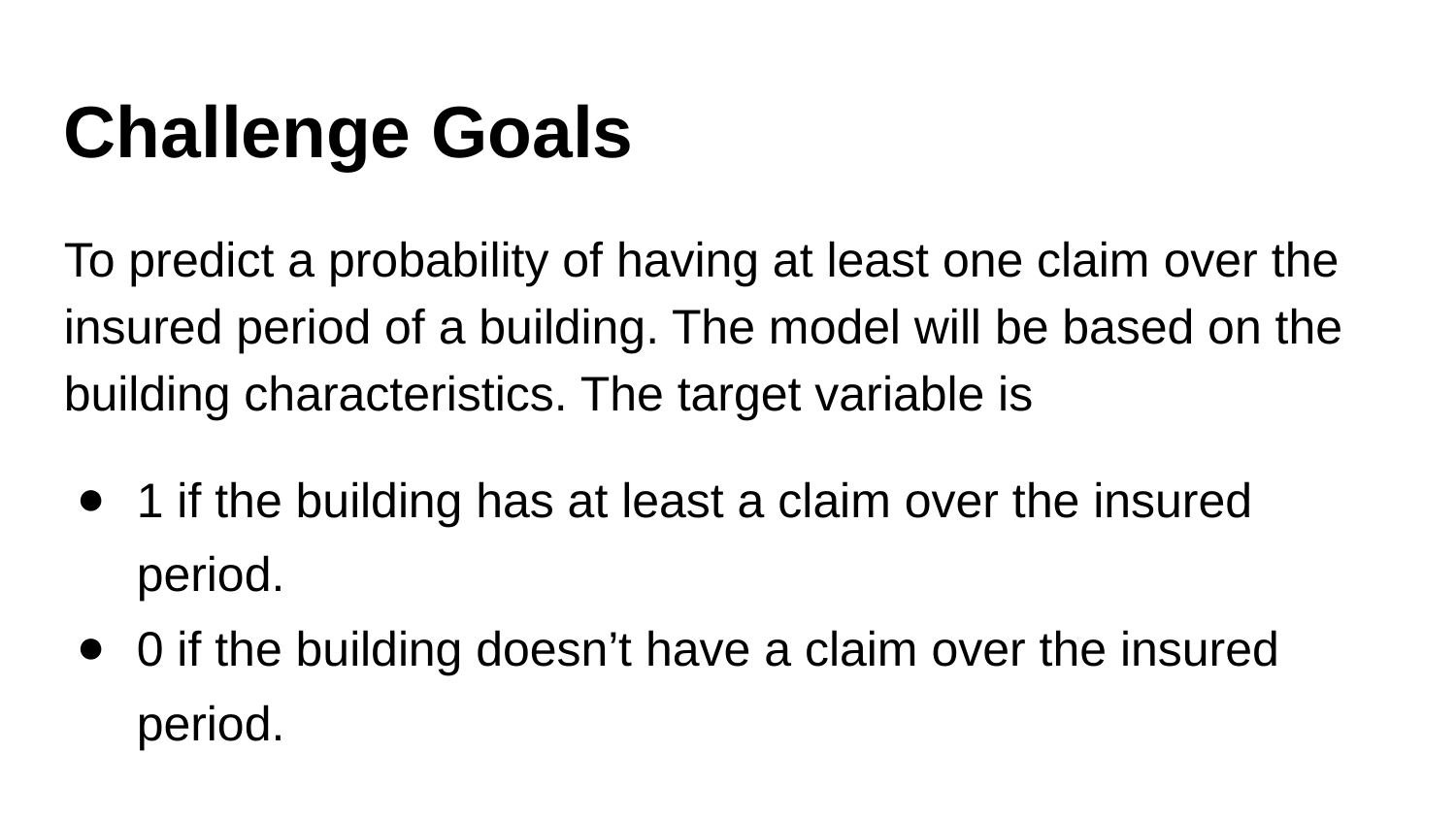

Challenge Goals
To predict a probability of having at least one claim over the insured period of a building. The model will be based on the building characteristics. The target variable is
1 if the building has at least a claim over the insured period.
0 if the building doesn’t have a claim over the insured period.